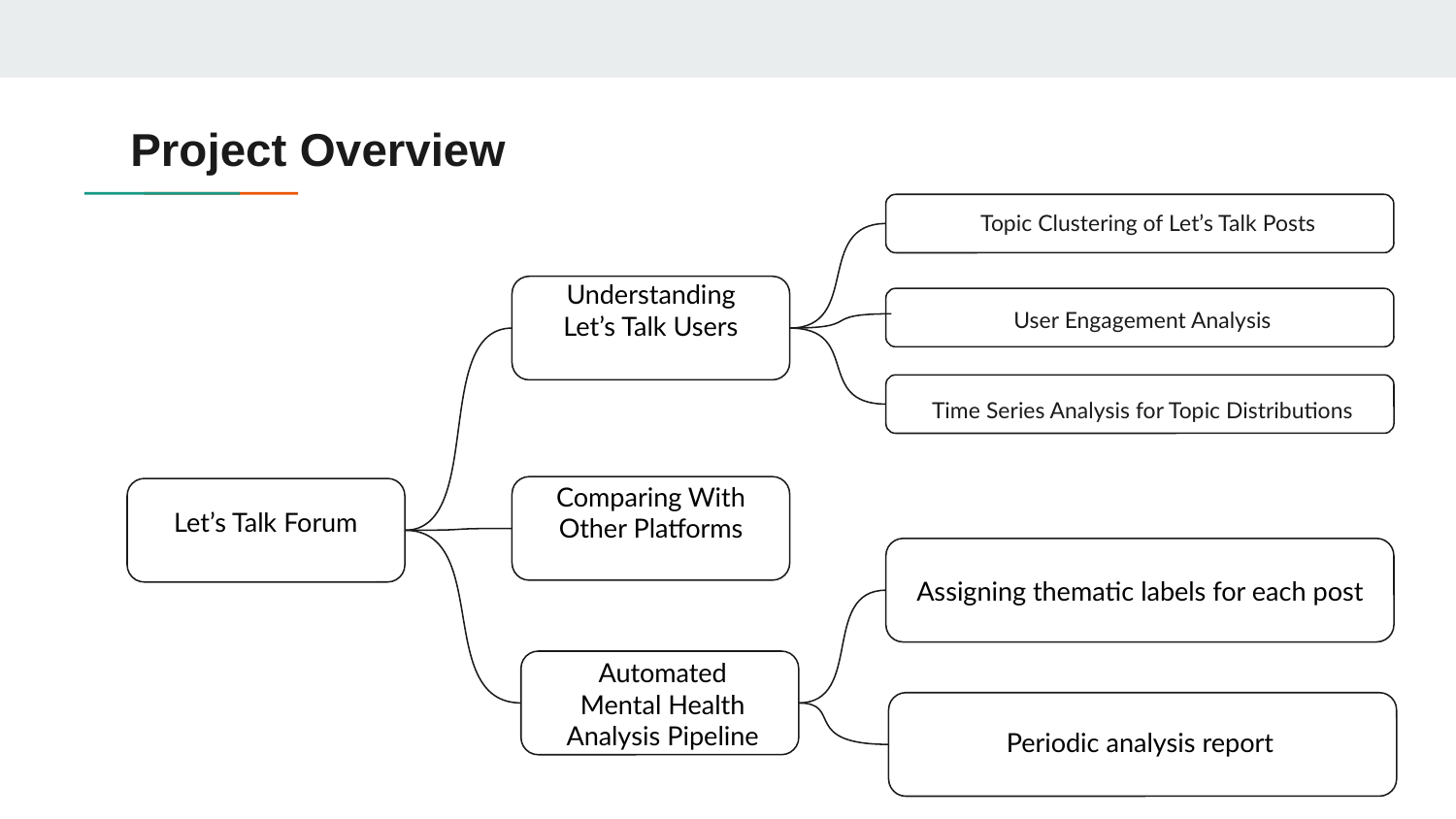

# Project Overview

Topic Clustering of Let’s Talk Posts
Understanding Let’s Talk Users

User Engagement Analysis

Time Series Analysis for Topic Distributions
Comparing With Other Platforms

Let’s Talk Forum

Assigning thematic labels for each post
Automated Mental Health Analysis Pipeline

Periodic analysis report